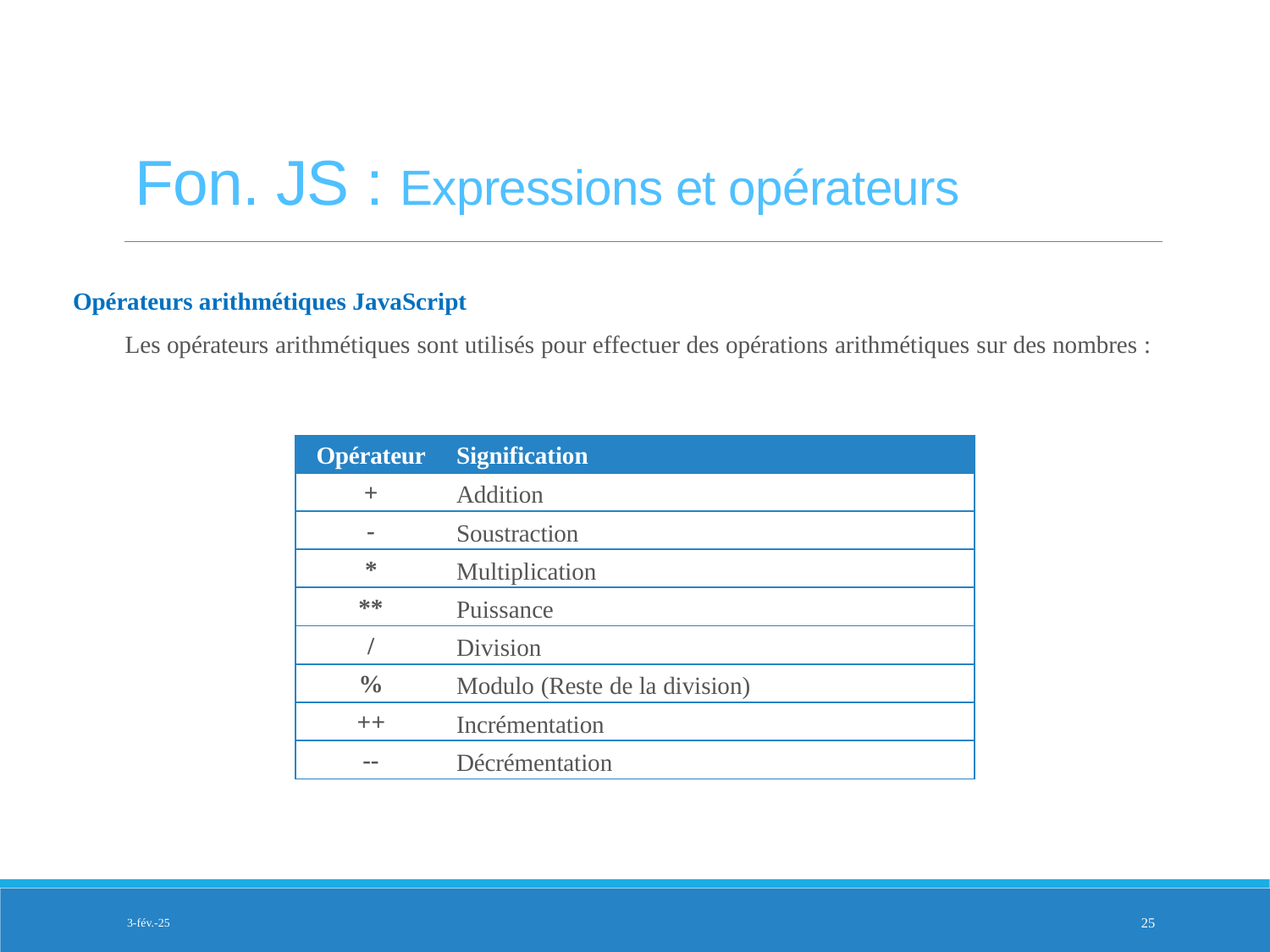

Fon. JS : Expressions et opérateurs
Opérateurs arithmétiques JavaScript
Les opérateurs arithmétiques sont utilisés pour effectuer des opérations arithmétiques sur des nombres :
| Opérateur | Signification |
| --- | --- |
| + | Addition |
| - | Soustraction |
| \* | Multiplication |
| \*\* | Puissance |
| / | Division |
| % | Modulo (Reste de la division) |
| ++ | Incrémentation |
| -- | Décrémentation |
12 heures
3-fév.-25
25